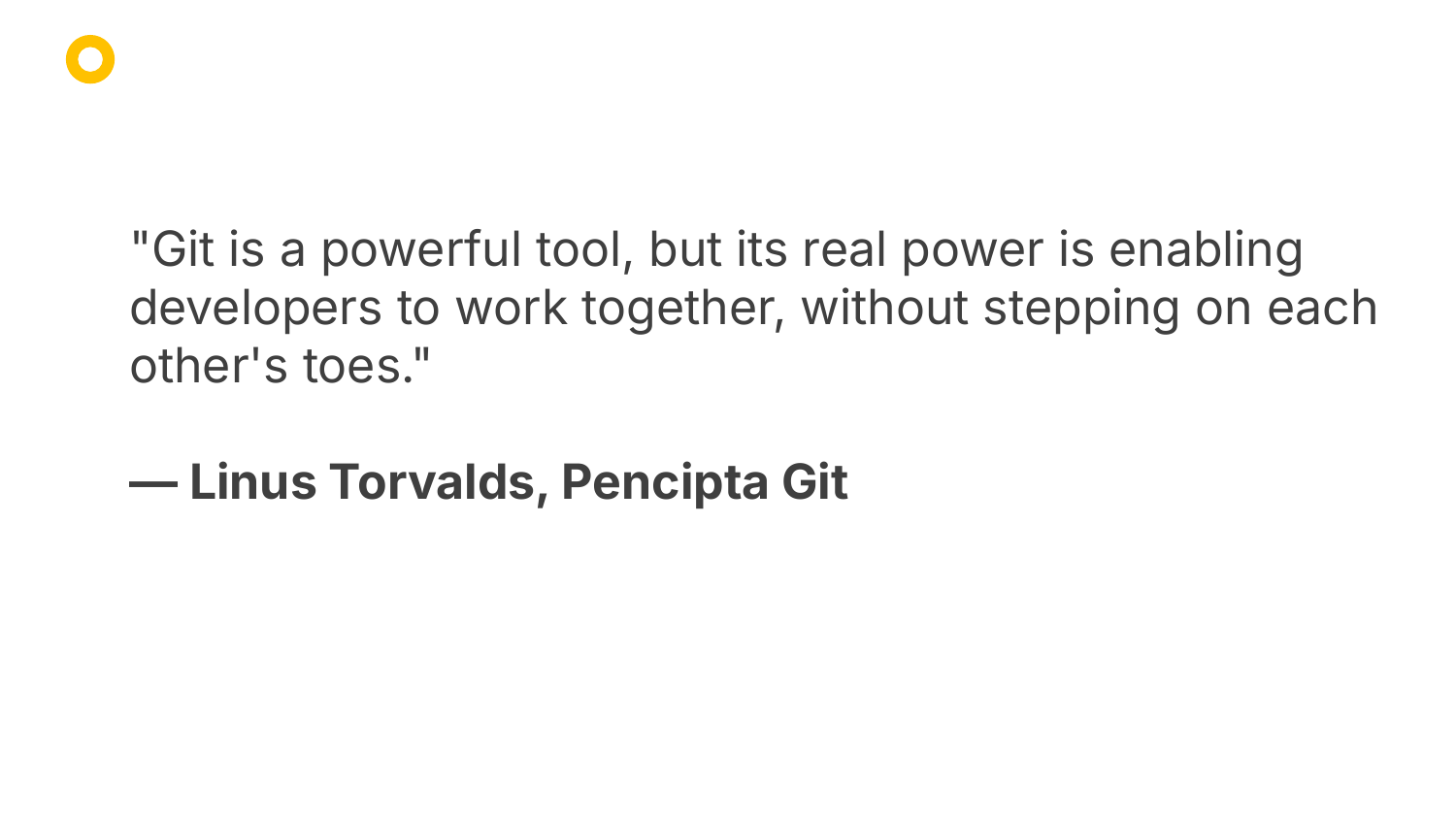

"Git is a powerful tool, but its real power is enabling developers to work together, without stepping on each other's toes."

— Linus Torvalds, Pencipta Git